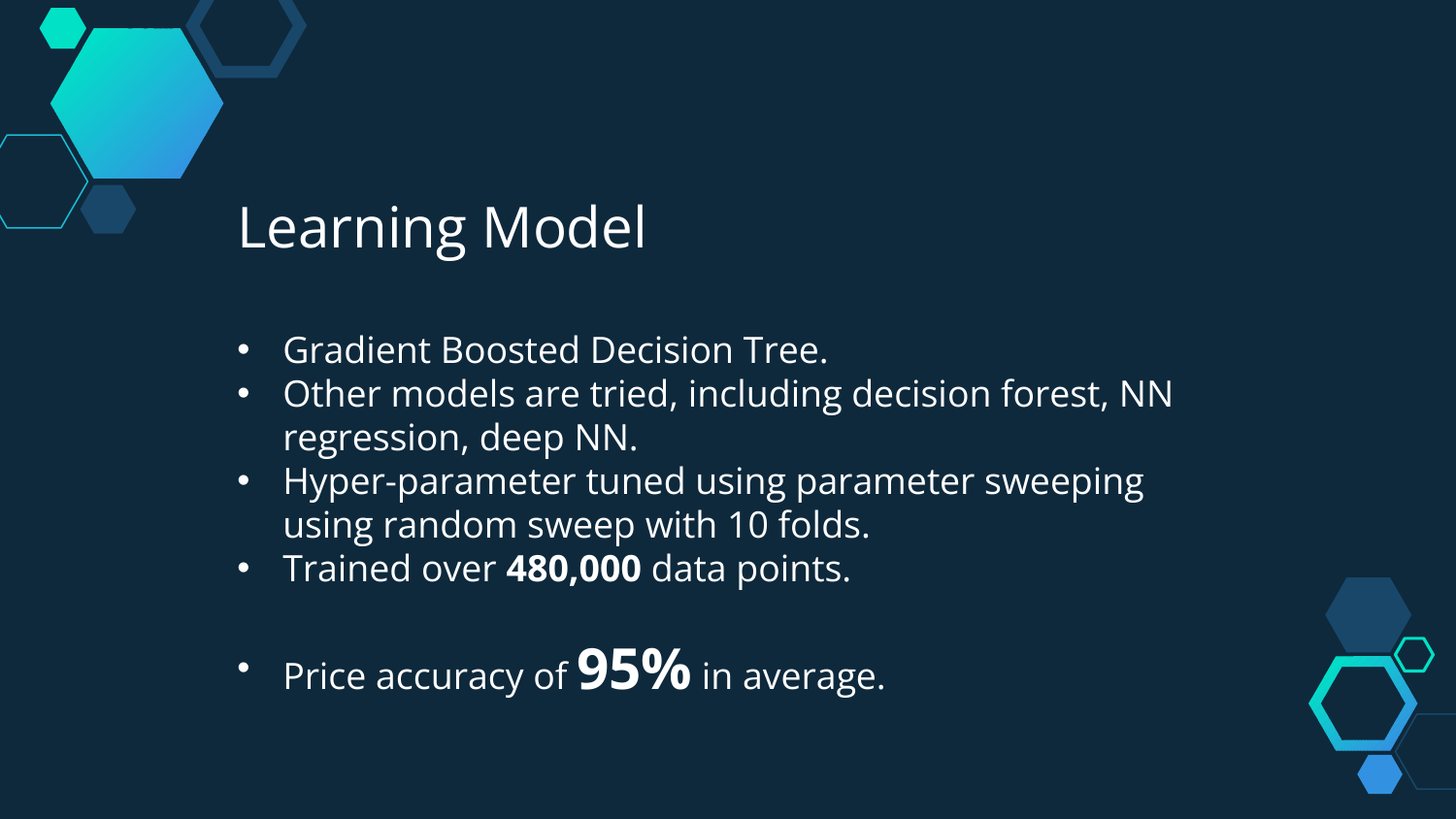

Learning Model

Gradient Boosted Decision Tree.
Other models are tried, including decision forest, NN regression, deep NN.
Hyper-parameter tuned using parameter sweeping using random sweep with 10 folds.
Trained over 480,000 data points.

Price accuracy of 95% in average.